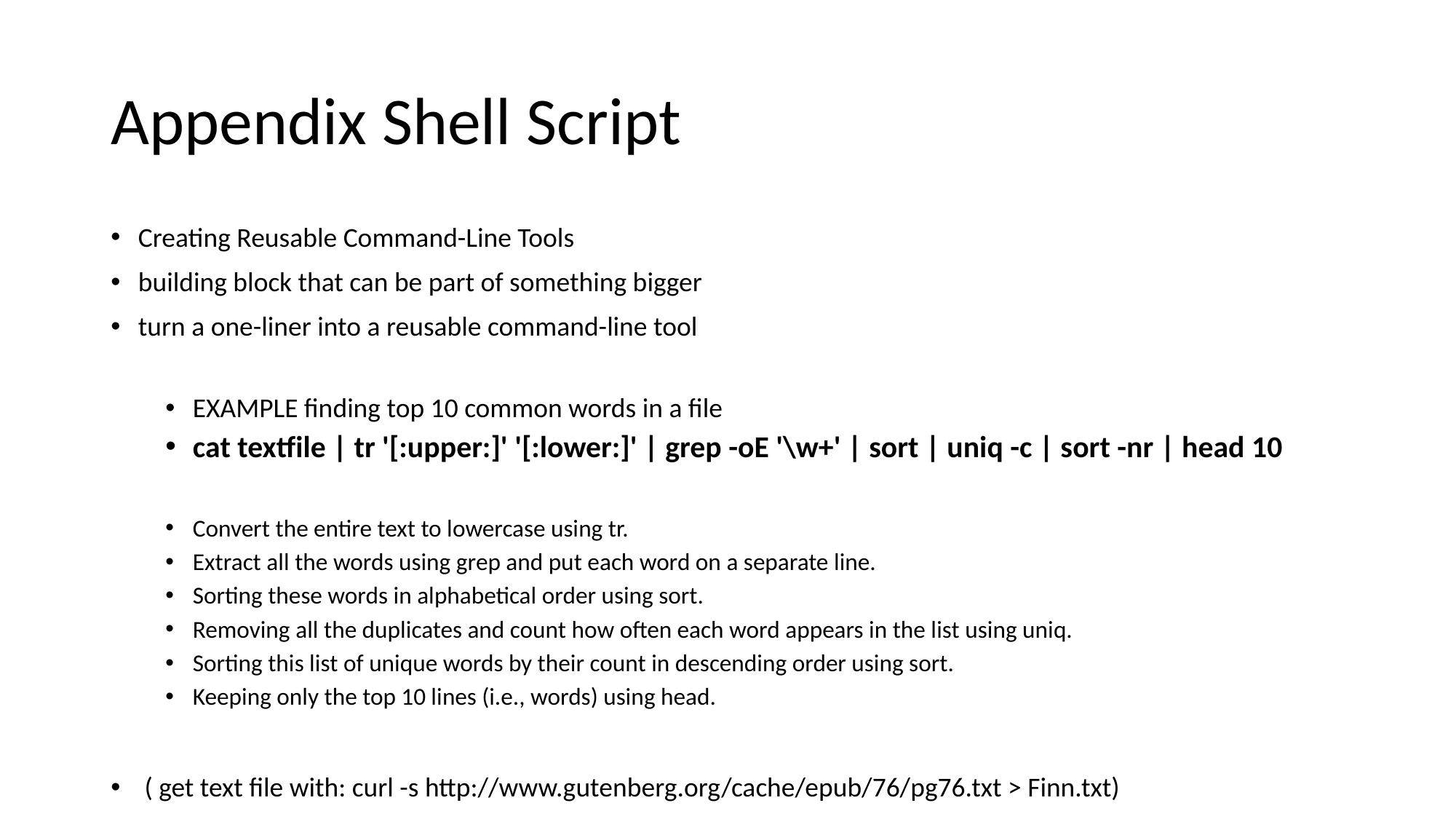

# Appendix Shell Script
Creating Reusable Command-Line Tools
building block that can be part of something bigger
turn a one-liner into a reusable command-line tool

EXAMPLE finding top 10 common words in a file
cat textfile | tr '[:upper:]' '[:lower:]' | grep -oE '\w+' | sort | uniq -c | sort -nr | head 10

Convert the entire text to lowercase using tr.
Extract all the words using grep and put each word on a separate line.
Sorting these words in alphabetical order using sort.
Removing all the duplicates and count how often each word appears in the list using uniq.
Sorting this list of unique words by their count in descending order using sort.
Keeping only the top 10 lines (i.e., words) using head.

 ( get text file with: curl -s http://www.gutenberg.org/cache/epub/76/pg76.txt > Finn.txt)